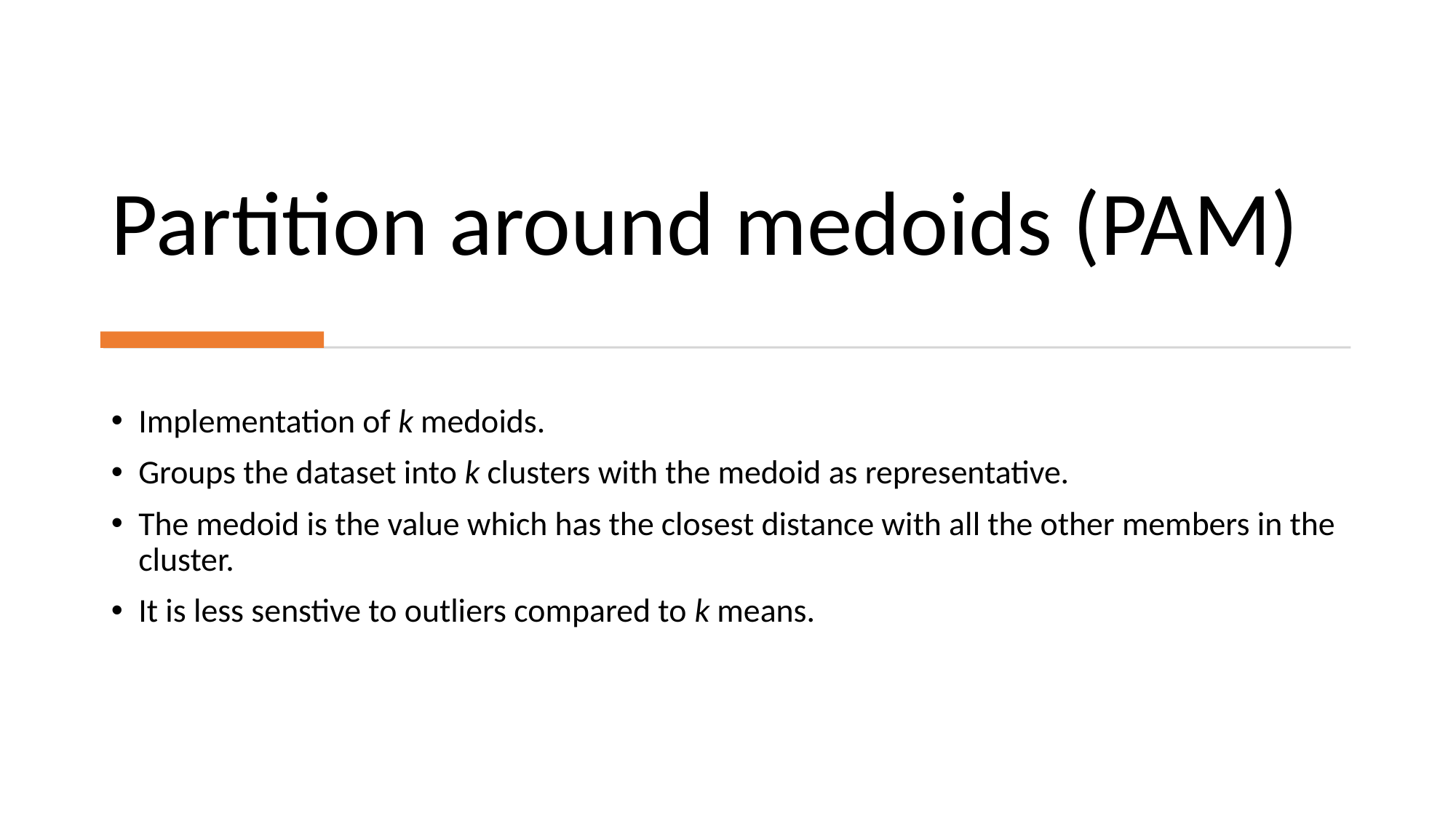

# Partition around medoids (PAM)

Implementation of k medoids.
Groups the dataset into k clusters with the medoid as representative.
The medoid is the value which has the closest distance with all the other members in the cluster.
It is less senstive to outliers compared to k means.